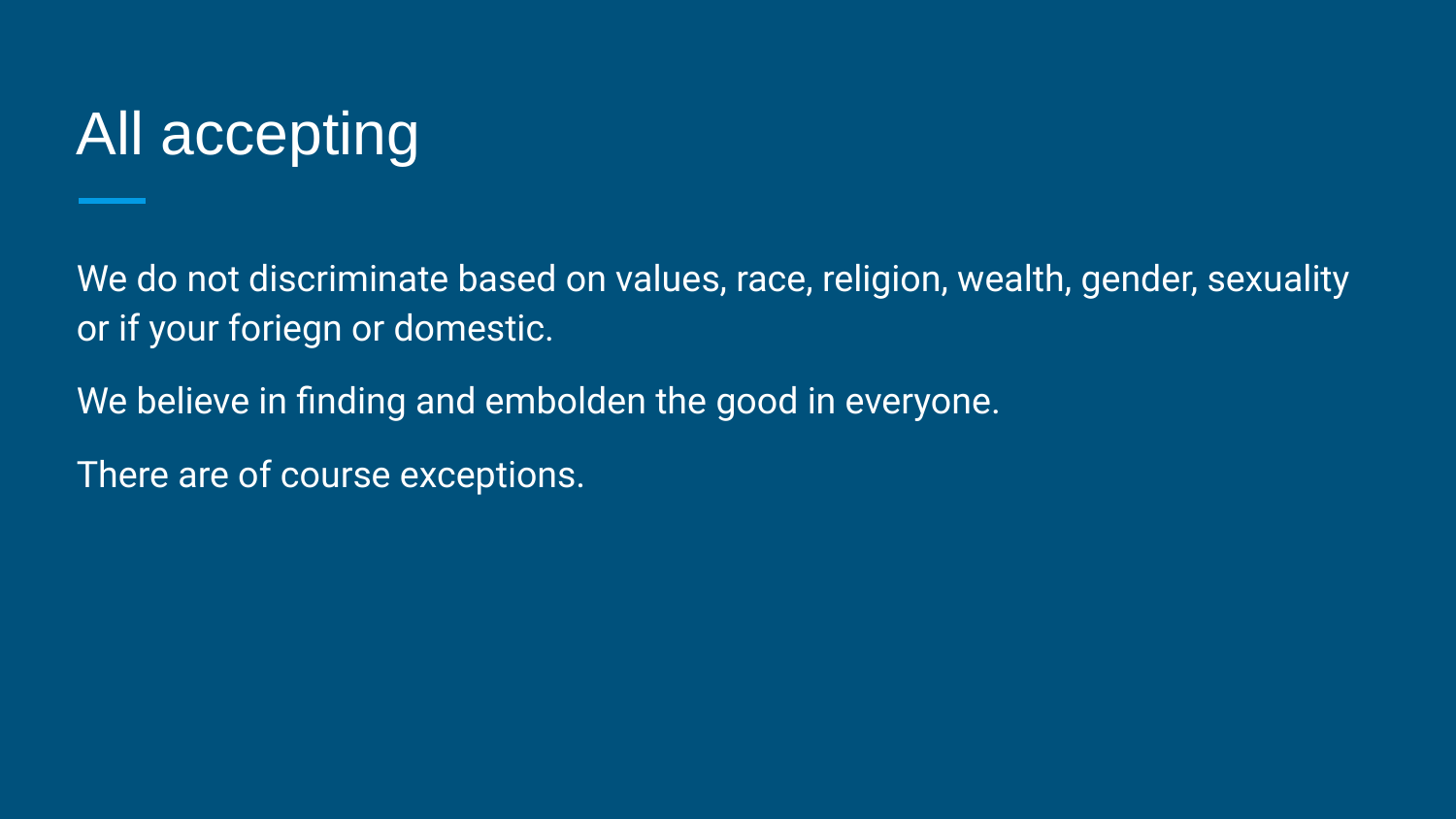

# All accepting
We do not discriminate based on values, race, religion, wealth, gender, sexuality or if your foriegn or domestic.
We believe in finding and embolden the good in everyone.
There are of course exceptions.